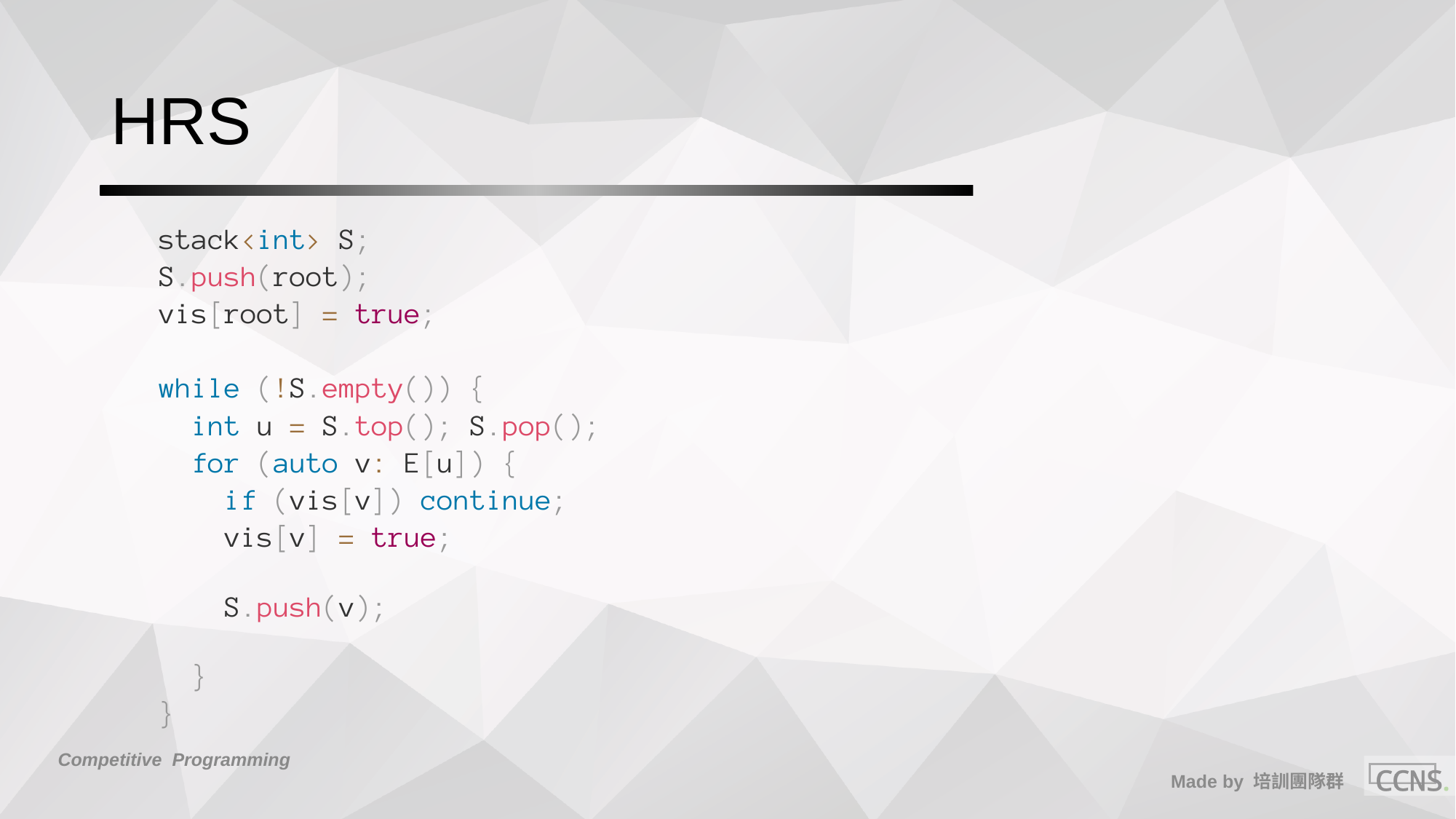

# HRS
stack<int> S;
S.push(root);
vis[root] = true;

while (!S.empty()) {
  int u = S.top(); S.pop();
  for (auto v: E[u]) {
    if (vis[v]) continue;
    vis[v] = true;
    S.push(v);
  }
}